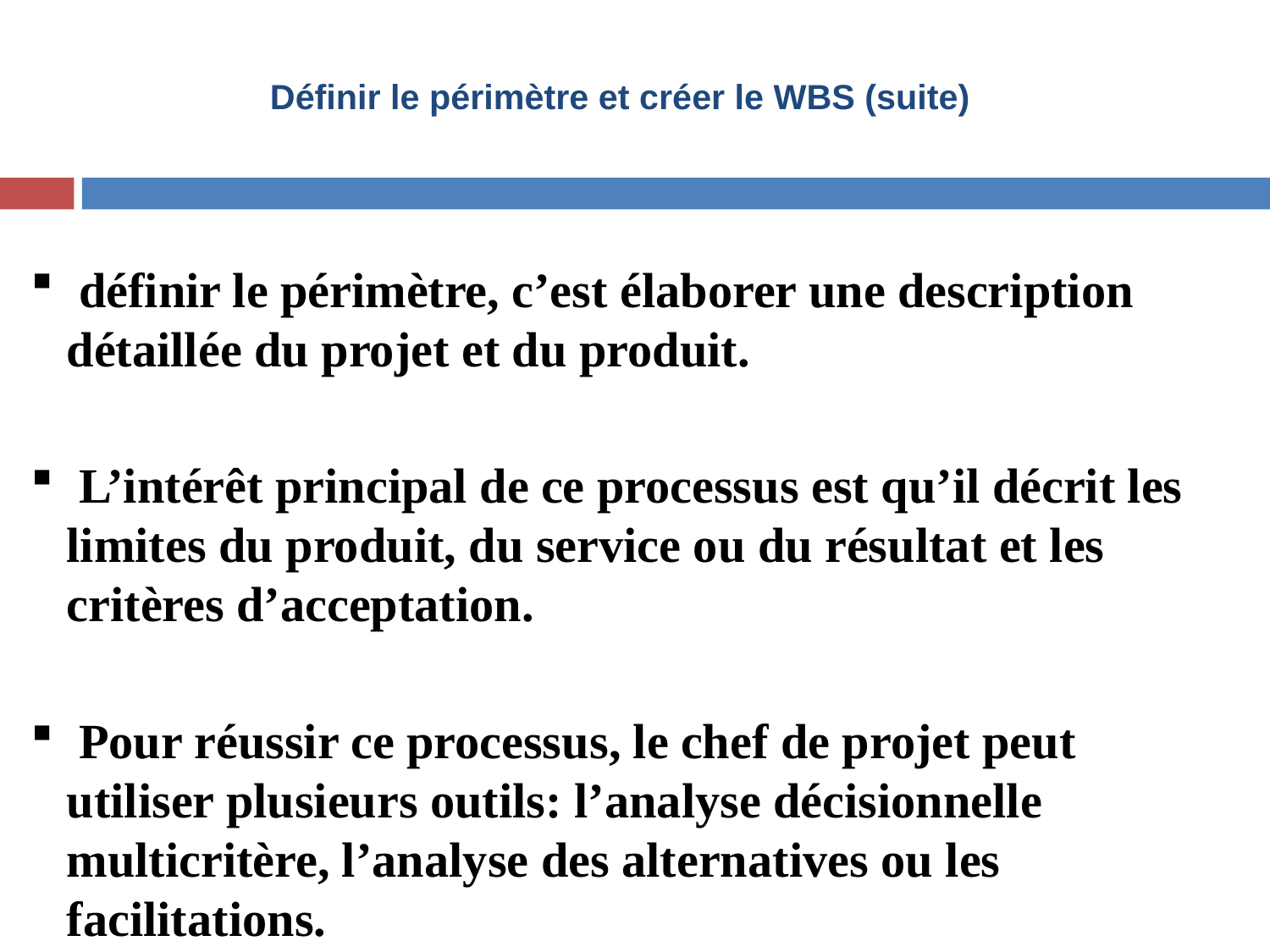

# Définir le périmètre et créer le WBS (suite)
 définir le périmètre, c’est élaborer une description détaillée du projet et du produit.

 L’intérêt principal de ce processus est qu’il décrit les limites du produit, du service ou du résultat et les critères d’acceptation.

 Pour réussir ce processus, le chef de projet peut utiliser plusieurs outils: l’analyse décisionnelle multicritère, l’analyse des alternatives ou les facilitations.

5
5